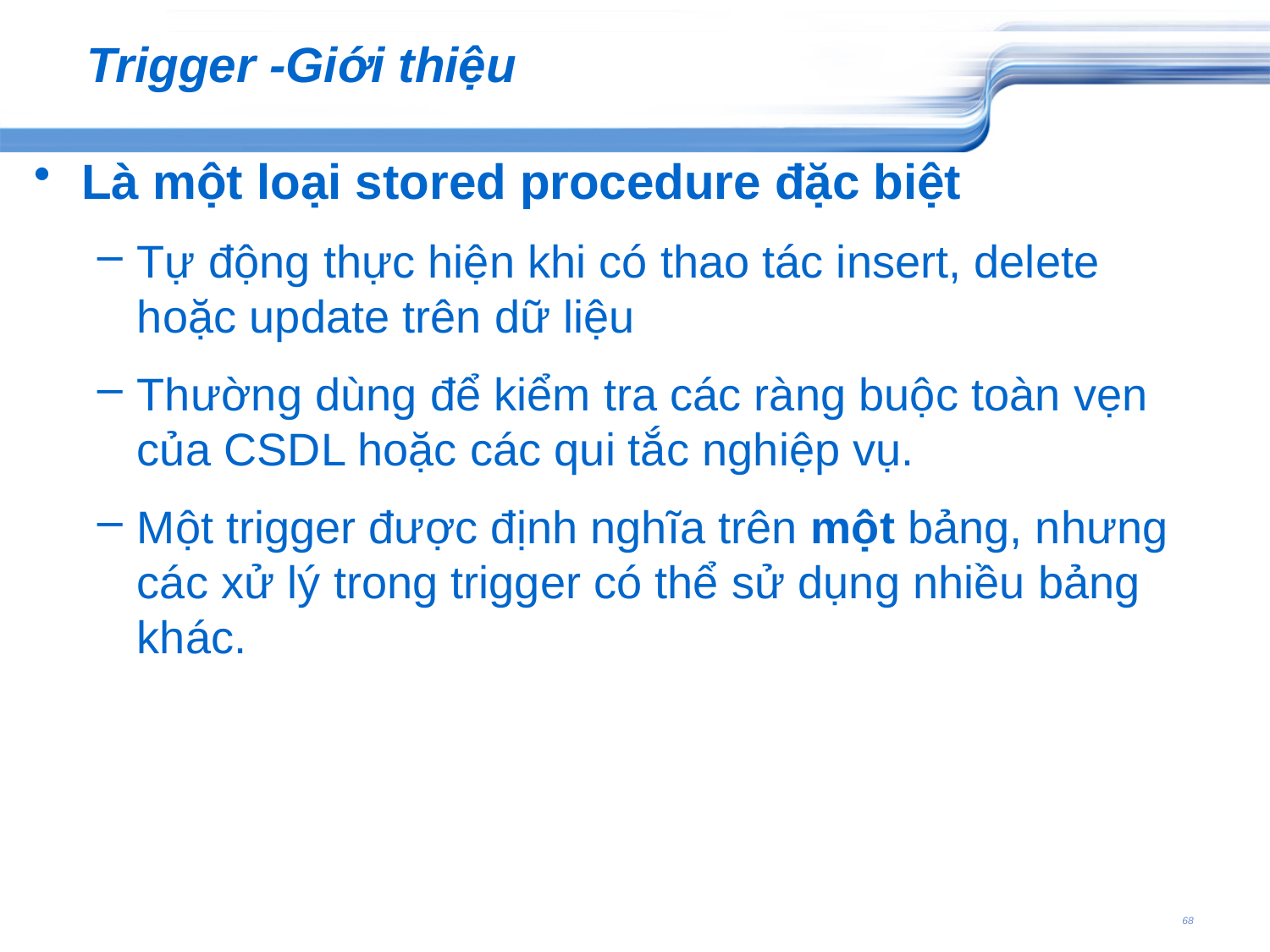

# Trigger -Giới thiệu
Là một loại stored procedure đặc biệt
Tự động thực hiện khi có thao tác insert, delete hoặc update trên dữ liệu
Thường dùng để kiểm tra các ràng buộc toàn vẹn của CSDL hoặc các qui tắc nghiệp vụ.
Một trigger được định nghĩa trên một bảng, nhưng các xử lý trong trigger có thể sử dụng nhiều bảng khác.
68